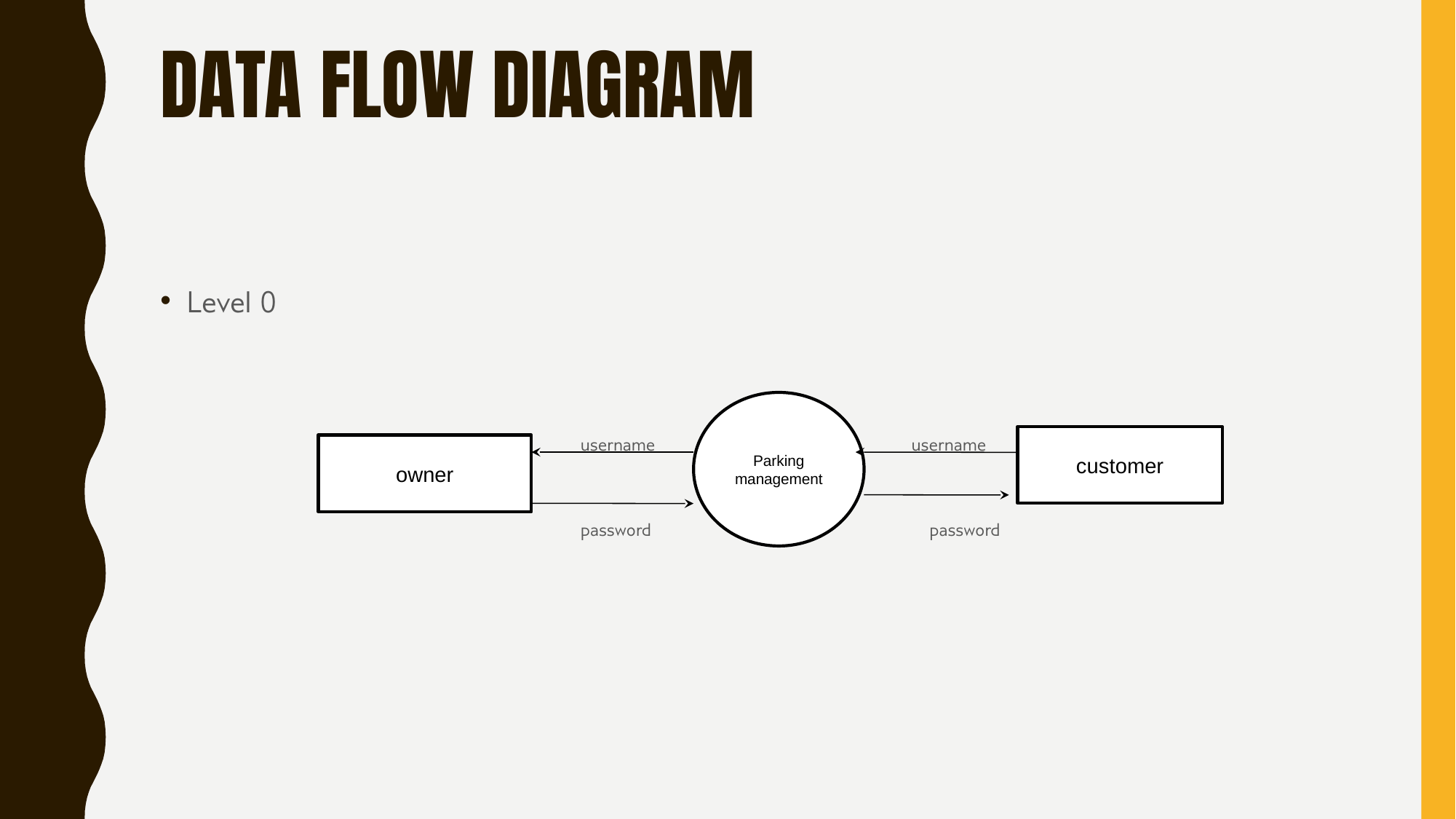

# DATA FLOW DIAGRAM
Level 0

                                                                             username                                               username

                                                                             password                                                   password
Parking management
customer

owner